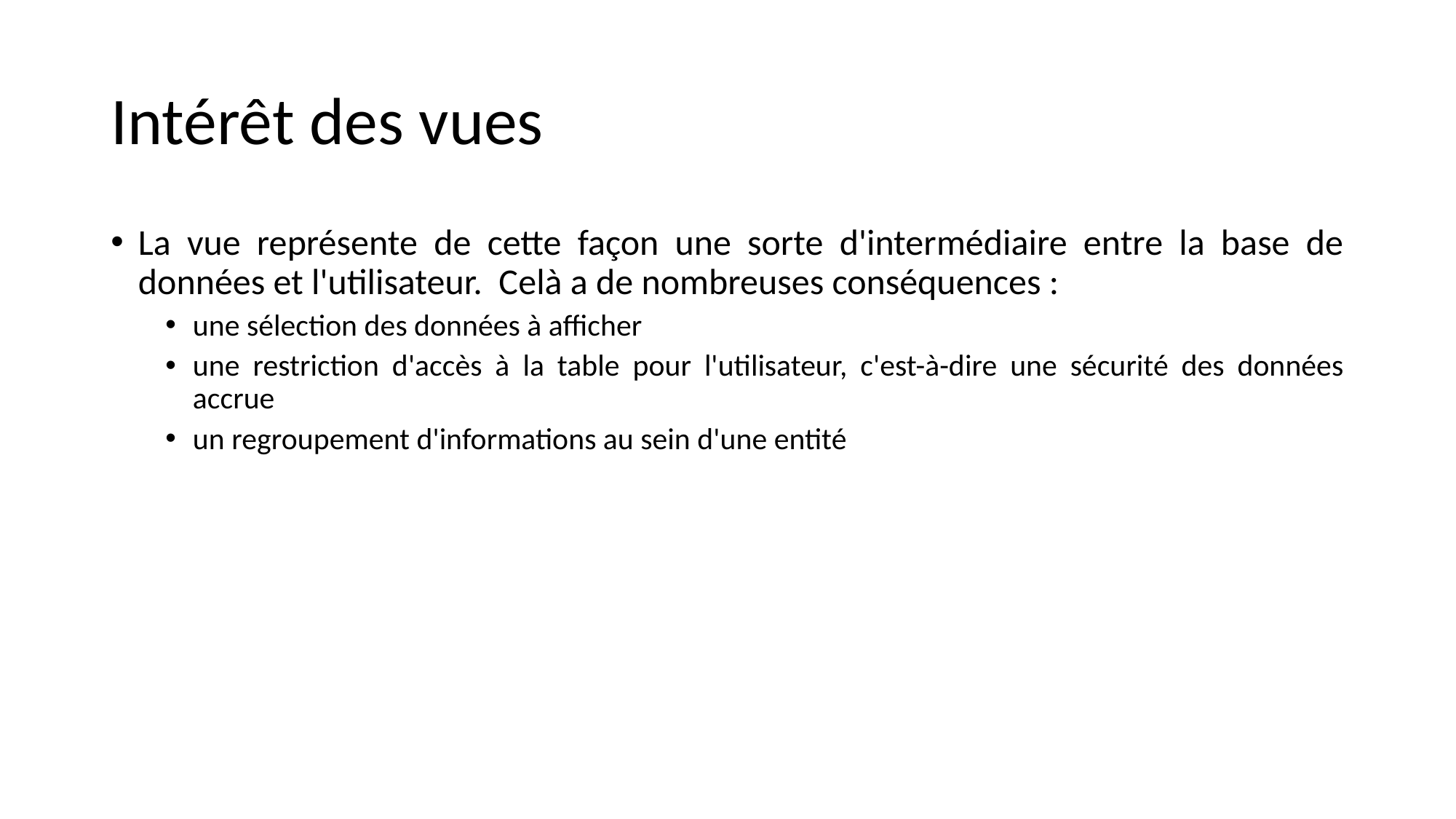

# Intérêt des vues
La vue représente de cette façon une sorte d'intermédiaire entre la base de données et l'utilisateur.  Celà a de nombreuses conséquences :
une sélection des données à afficher
une restriction d'accès à la table pour l'utilisateur, c'est-à-dire une sécurité des données accrue
un regroupement d'informations au sein d'une entité